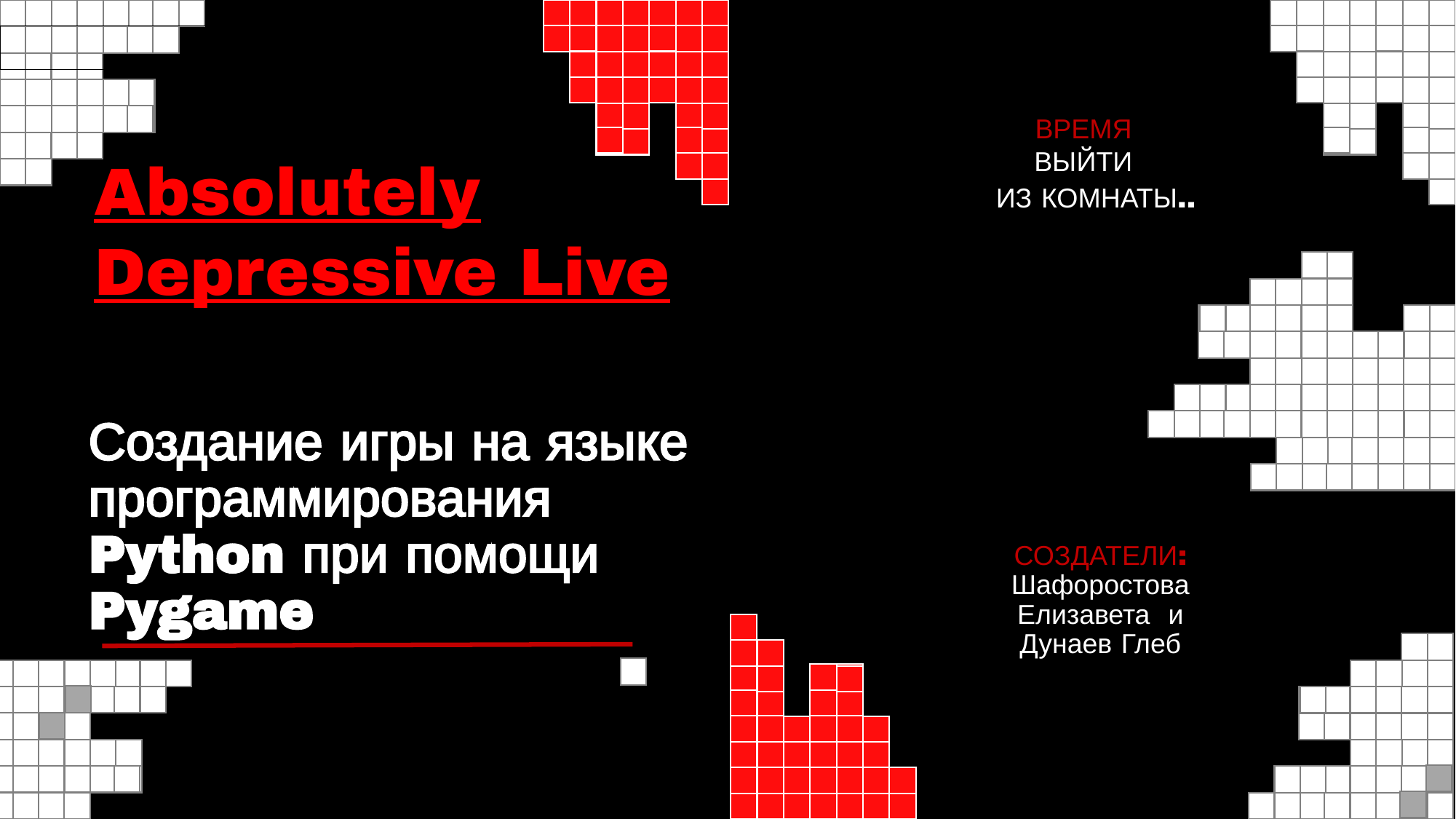

ВРЕМЯ

ВЫЙТИ
Absolutely Depressive Live

ИЗ КОМНАТЫ..

# Создание игры на языке программирования Python при помощи Pygame
СОЗДАТЕЛИ: Шафоростова Елизавета  и Дунаев Глеб